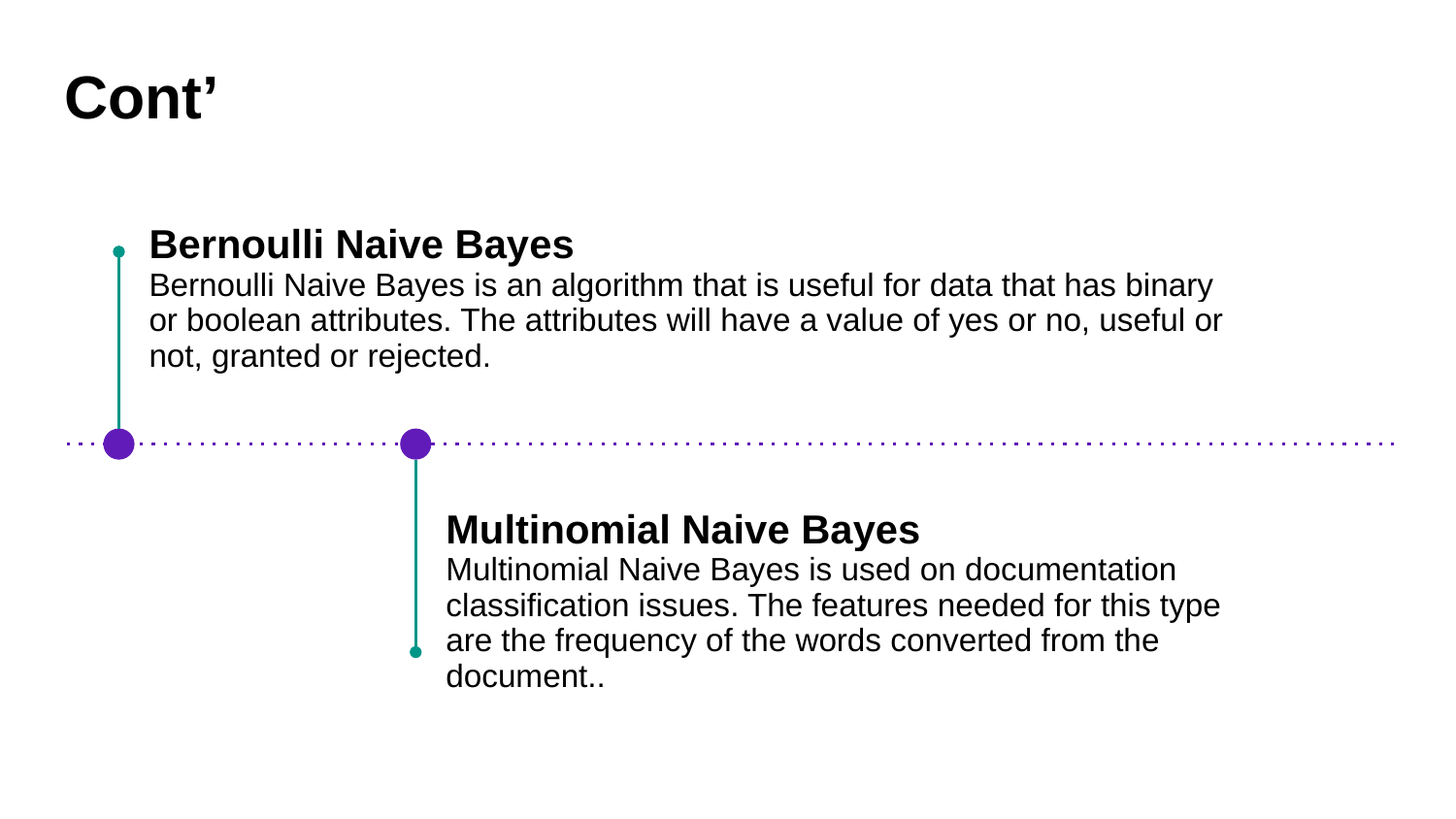

# Cont’
Bernoulli Naive Bayes
Bernoulli Naive Bayes is an algorithm that is useful for data that has binary or boolean attributes. The attributes will have a value of yes or no, useful or not, granted or rejected.

Multinomial Naive Bayes
Multinomial Naive Bayes is used on documentation classification issues. The features needed for this type are the frequency of the words converted from the document..